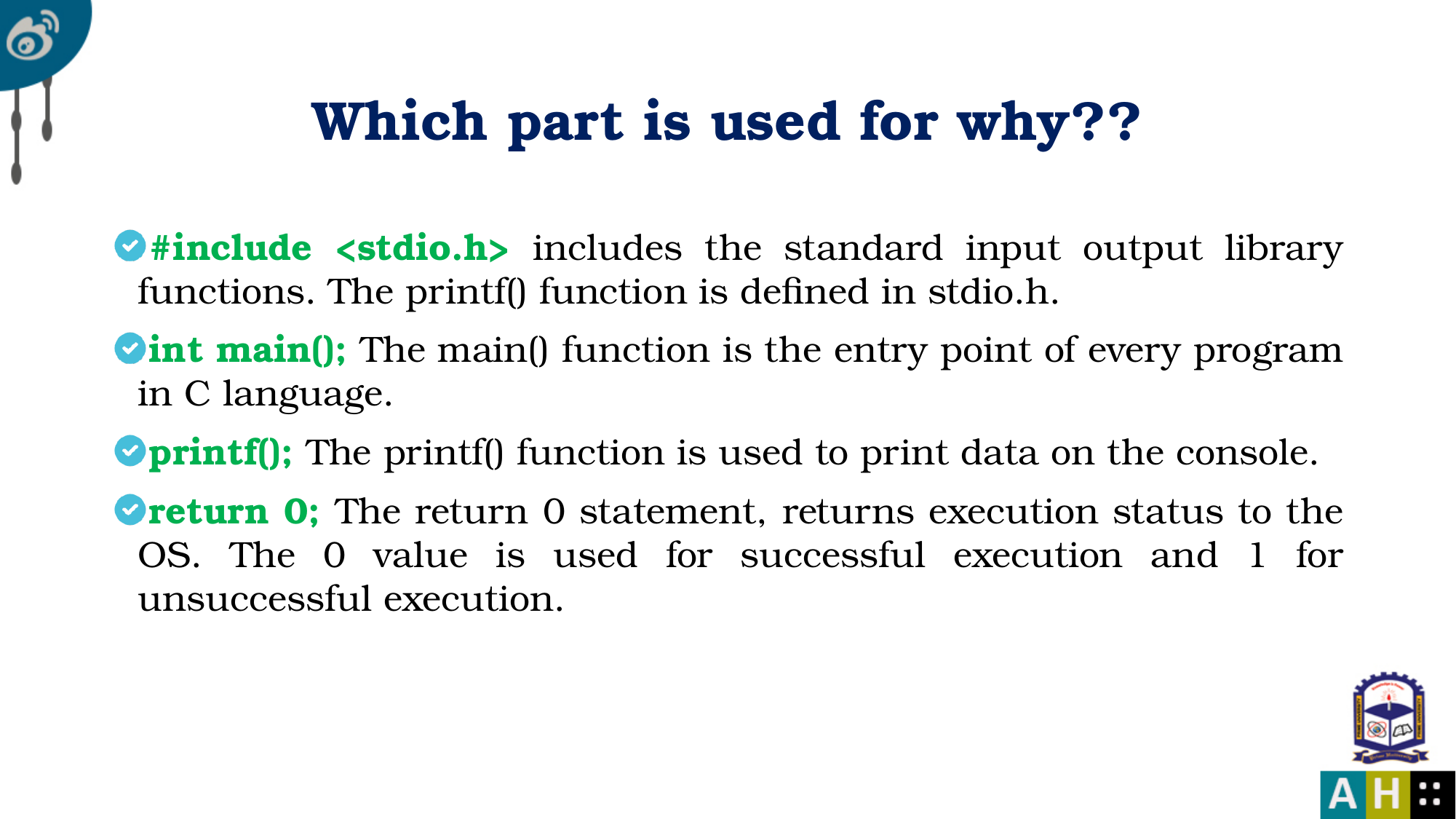

# Which part is used for why??
#include <stdio.h> includes the standard input output library functions. The printf() function is defined in stdio.h.
int main(); The main() function is the entry point of every program in C language.
printf(); The printf() function is used to print data on the console.
return 0; The return 0 statement, returns execution status to the OS. The 0 value is used for successful execution and 1 for unsuccessful execution.